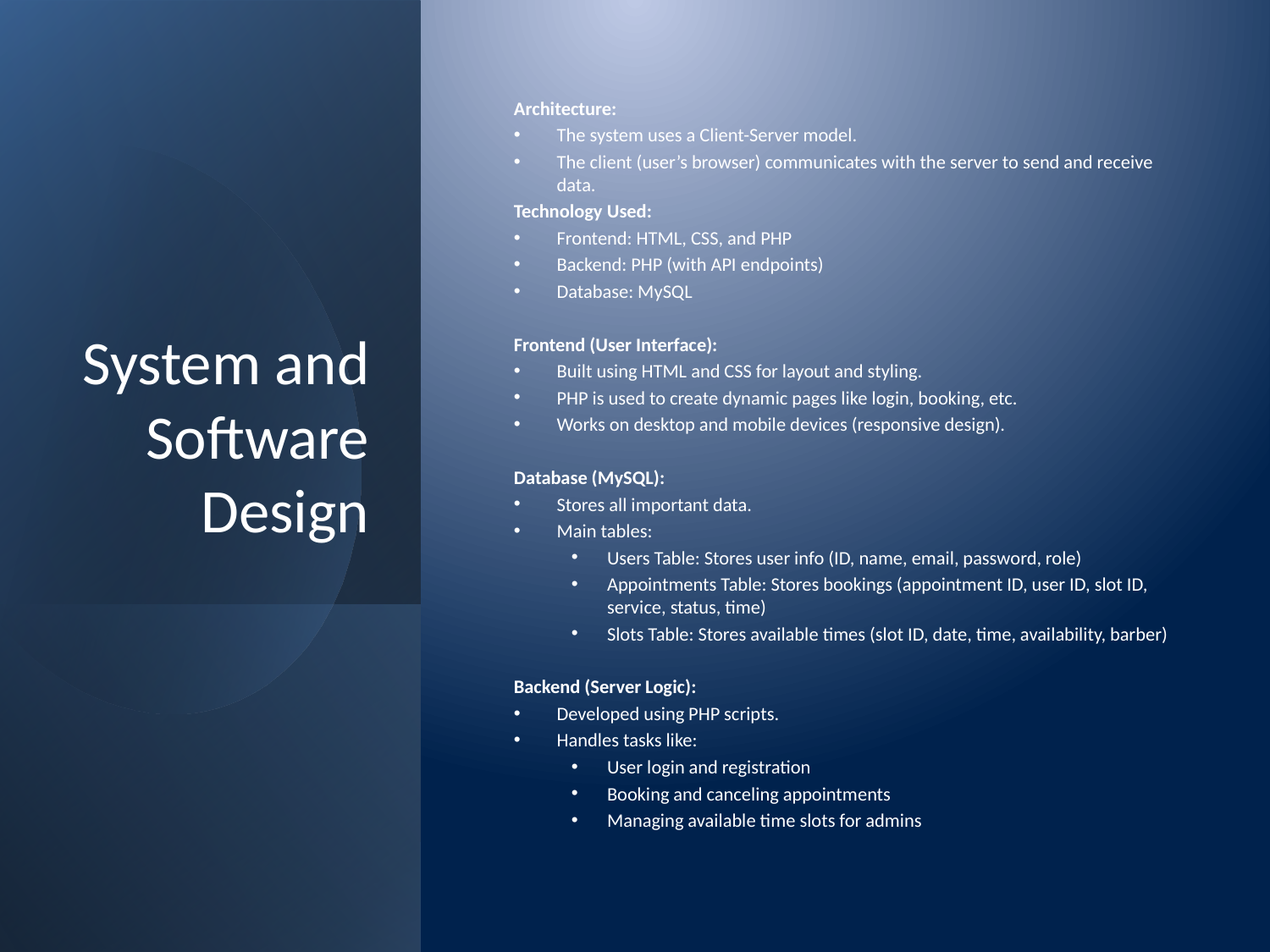

# System and Software Design
Architecture:
The system uses a Client-Server model.
The client (user’s browser) communicates with the server to send and receive data.
Technology Used:
Frontend: HTML, CSS, and PHP
Backend: PHP (with API endpoints)
Database: MySQL

Frontend (User Interface):
Built using HTML and CSS for layout and styling.
PHP is used to create dynamic pages like login, booking, etc.
Works on desktop and mobile devices (responsive design).

Database (MySQL):
Stores all important data.
Main tables:
Users Table: Stores user info (ID, name, email, password, role)
Appointments Table: Stores bookings (appointment ID, user ID, slot ID, service, status, time)
Slots Table: Stores available times (slot ID, date, time, availability, barber)

Backend (Server Logic):
Developed using PHP scripts.
Handles tasks like:
User login and registration
Booking and canceling appointments
Managing available time slots for admins